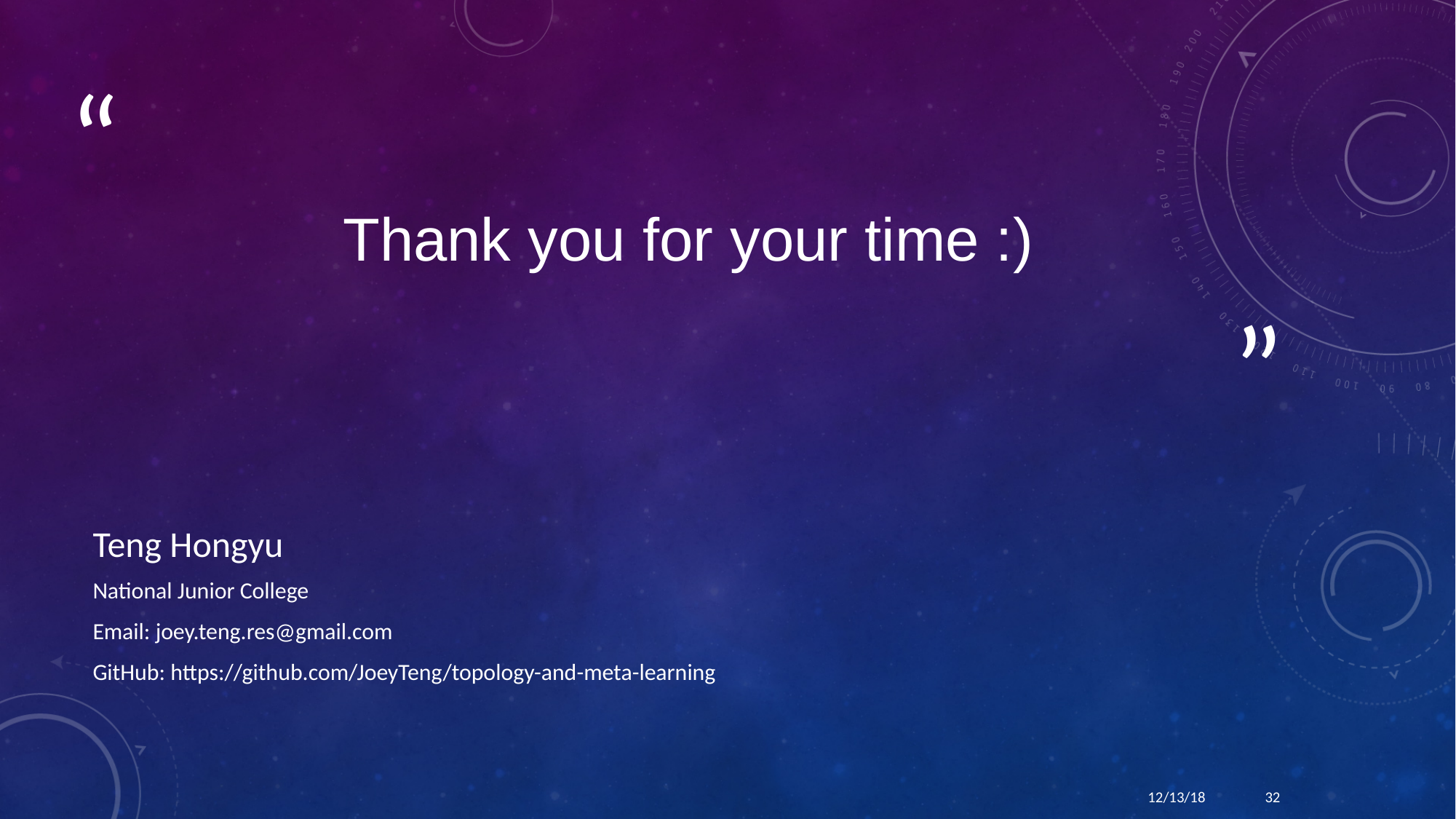

# Thank you for your time :)
Teng Hongyu
National Junior College
Email: joey.teng.res@gmail.com
GitHub: https://github.com/JoeyTeng/topology-and-meta-learning
12/13/18
32